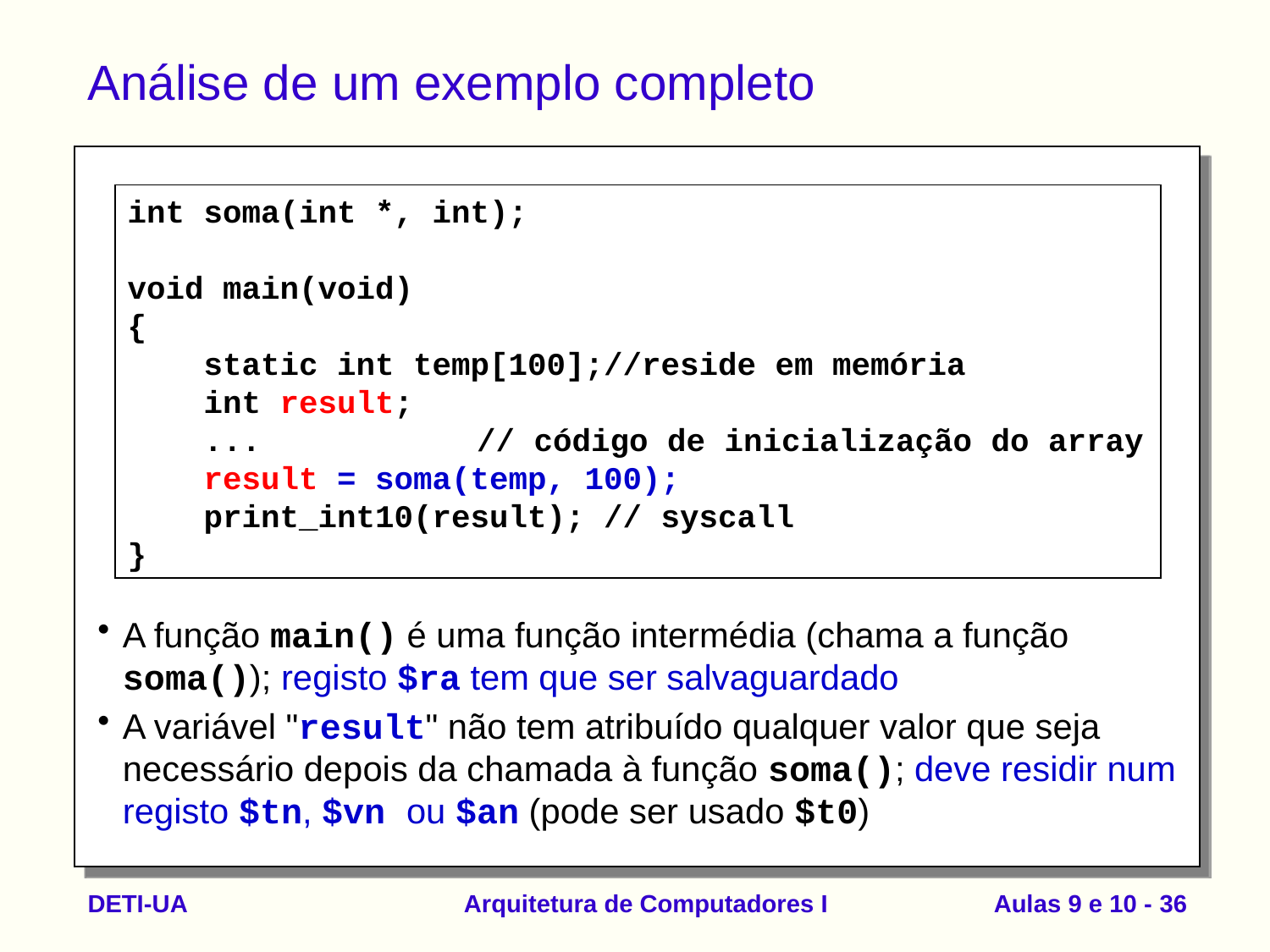

# Análise de um exemplo completo
int soma(int *, int);

void main(void)
{
    static int temp[100];//reside em memória
    int result;
    ...	     // código de inicialização do array
    result = soma(temp, 100);
    print_int10(result); // syscall
}
A função main() é uma função intermédia (chama a função soma()); registo $ra tem que ser salvaguardado
A variável "result" não tem atribuído qualquer valor que seja necessário depois da chamada à função soma(); deve residir num registo $tn, $vn ou $an (pode ser usado $t0)
DETI-UA
Arquitetura de Computadores I
Aulas 9 e 10 - 36